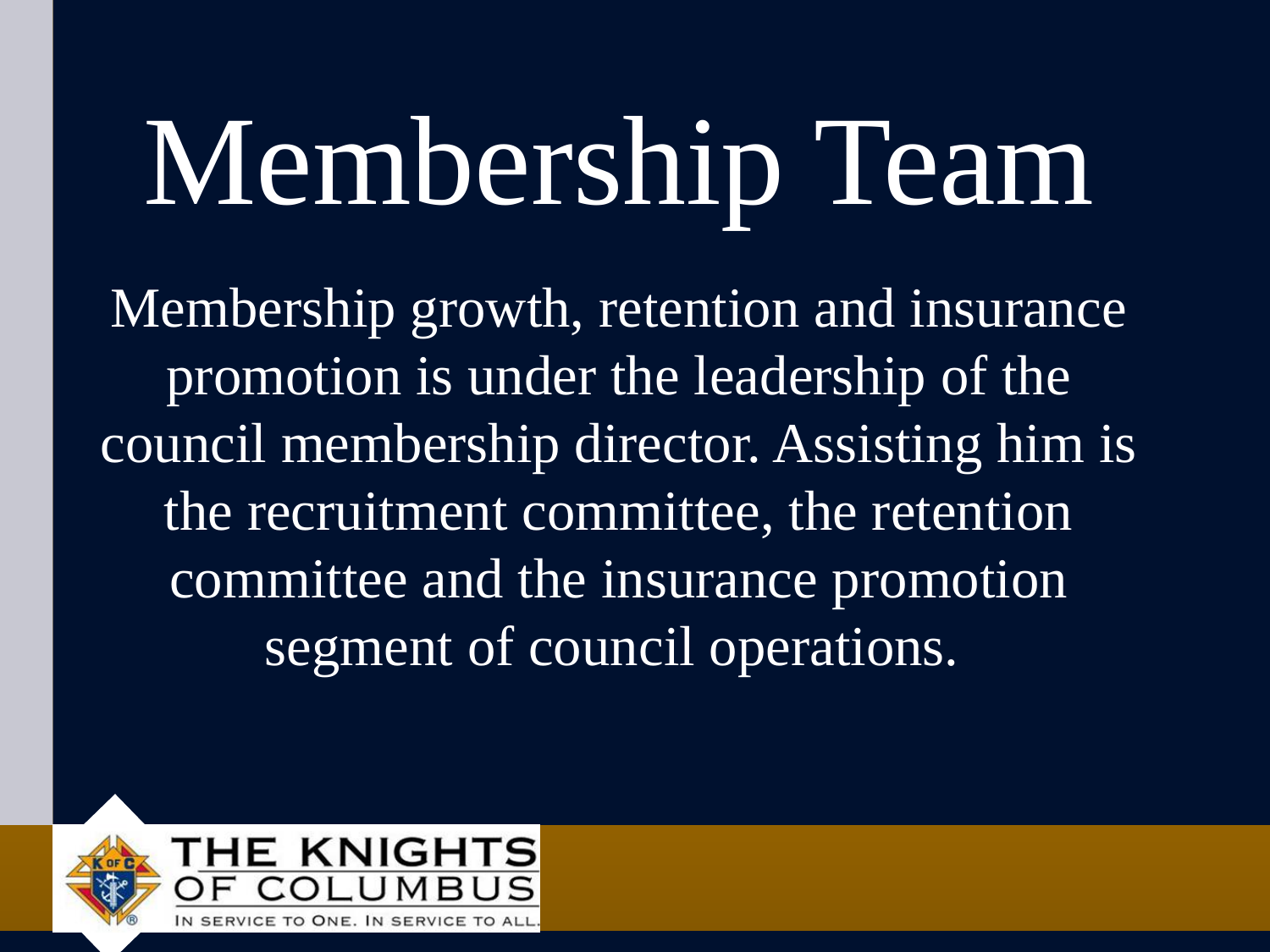

# Membership Team
Membership growth, retention and insurance promotion is under the leadership of the council membership director. Assisting him is the recruitment committee, the retention committee and the insurance promotion segment of council operations.